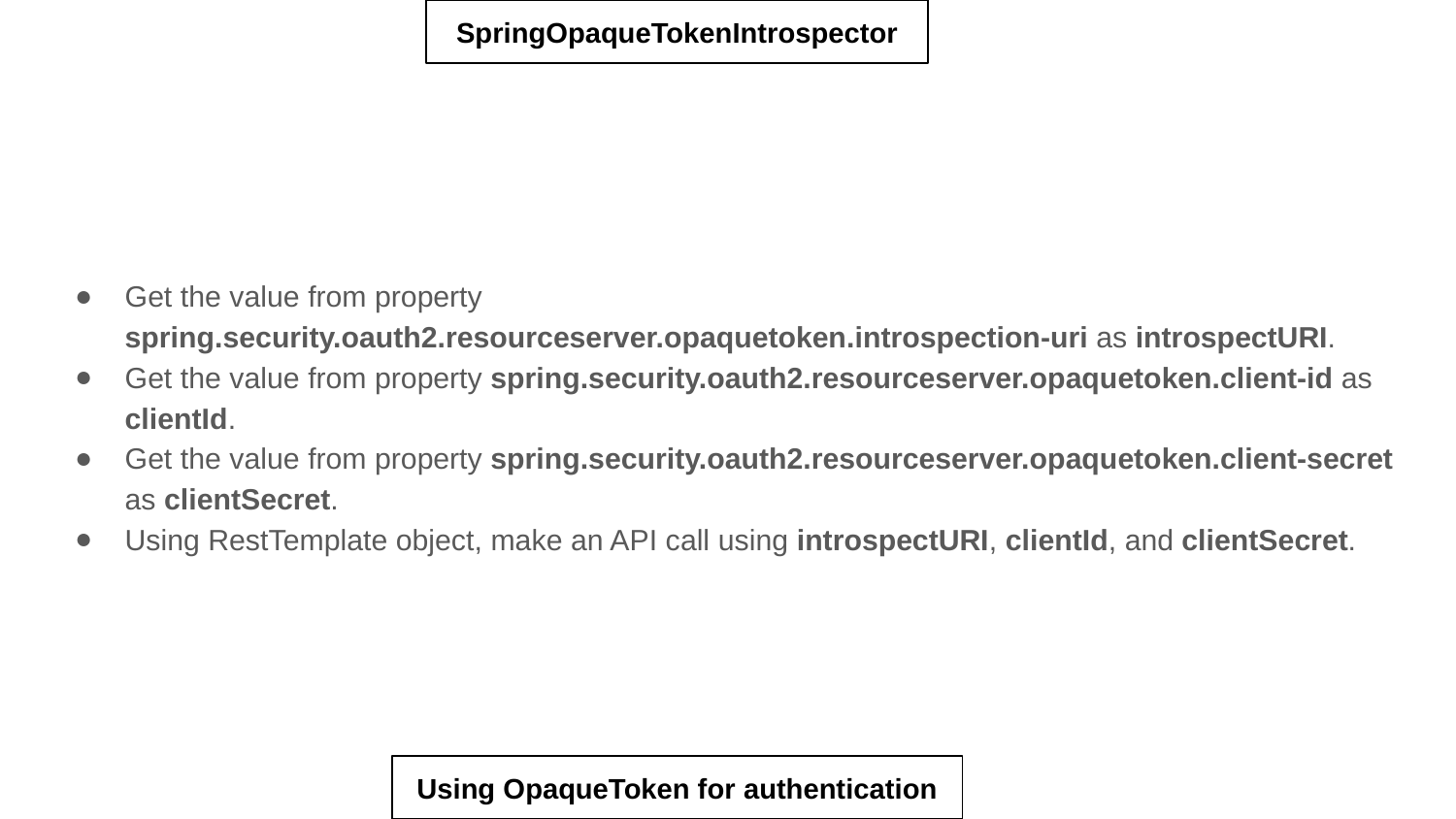

SpringOpaqueTokenIntrospector
Get the value from property spring.security.oauth2.resourceserver.opaquetoken.introspection-uri as introspectURI.
Get the value from property spring.security.oauth2.resourceserver.opaquetoken.client-id as clientId.
Get the value from property spring.security.oauth2.resourceserver.opaquetoken.client-secret as clientSecret.
Using RestTemplate object, make an API call using introspectURI, clientId, and clientSecret.
Using OpaqueToken for authentication